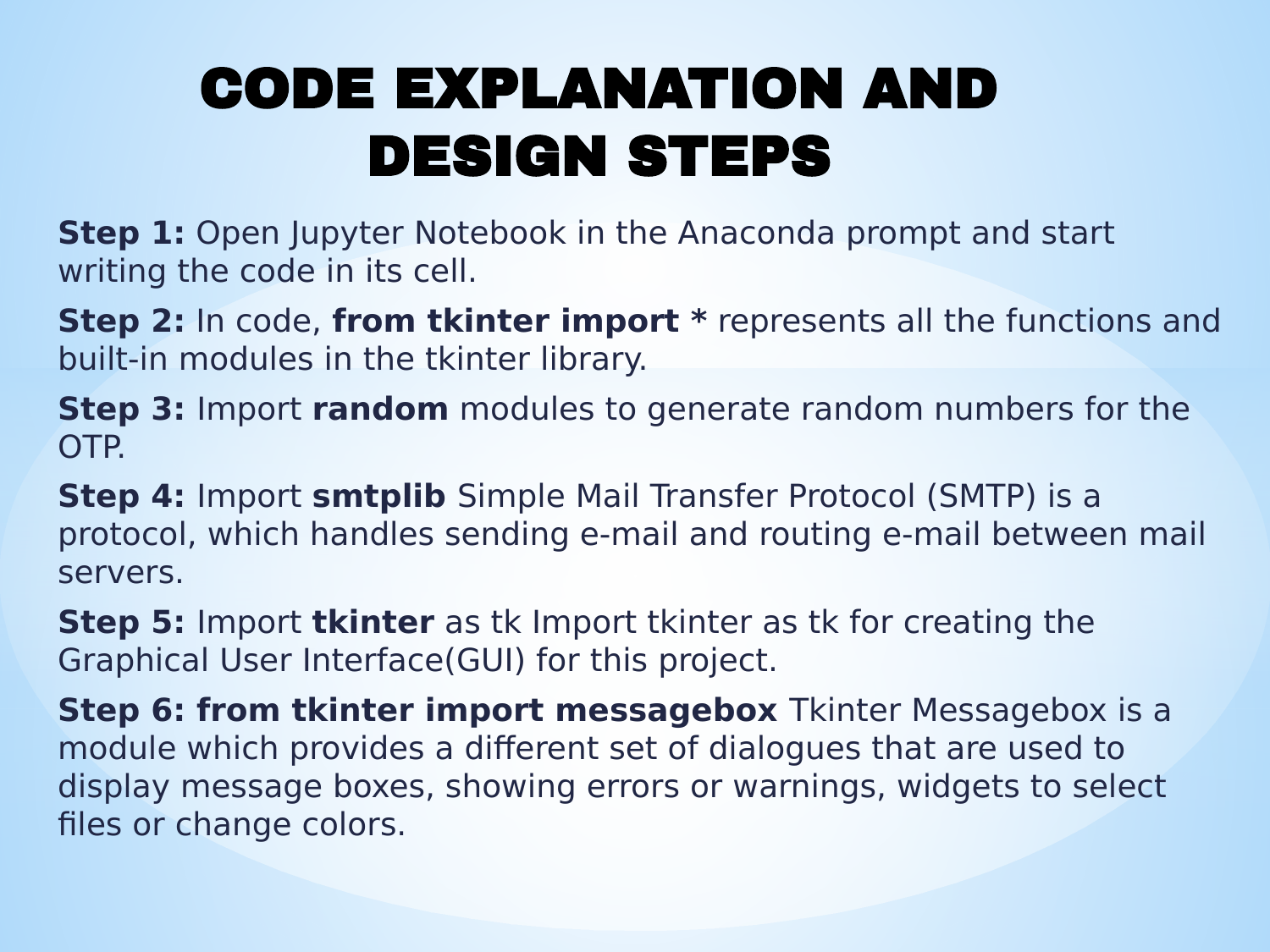

# CODE EXPLANATION AND DESIGN STEPS
Step 1: Open Jupyter Notebook in the Anaconda prompt and start writing the code in its cell.
Step 2: In code, from tkinter import * represents all the functions and built-in modules in the tkinter library.
Step 3: Import random modules to generate random numbers for the OTP.
Step 4: Import smtplib Simple Mail Transfer Protocol (SMTP) is a protocol, which handles sending e-mail and routing e-mail between mail servers.
Step 5: Import tkinter as tk Import tkinter as tk for creating the Graphical User Interface(GUI) for this project.
Step 6: from tkinter import messagebox Tkinter Messagebox is a module which provides a different set of dialogues that are used to display message boxes, showing errors or warnings, widgets to select files or change colors.